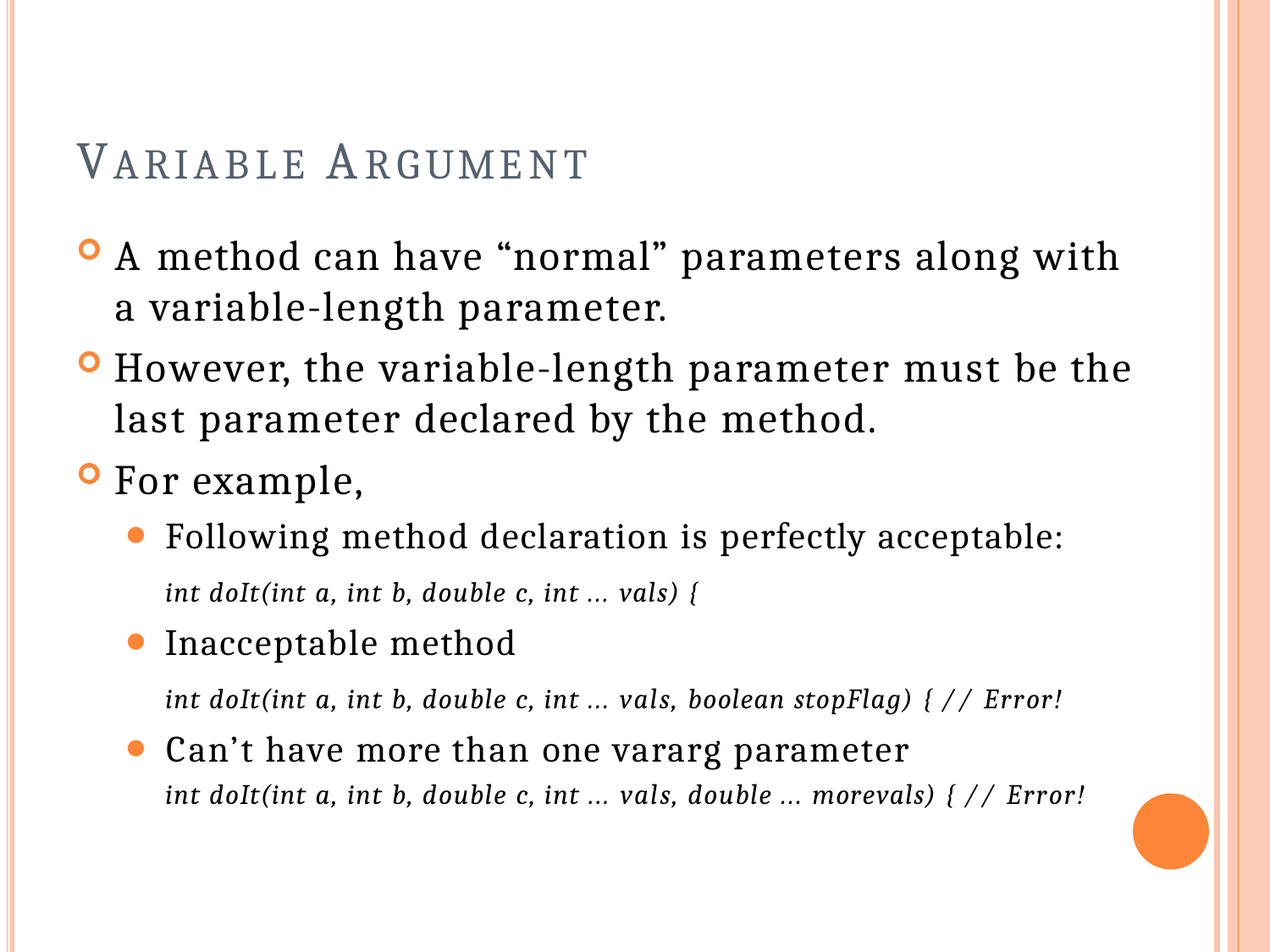

# VARIABLE ARGUMENT
A method can have “normal” parameters along with
a variable-length parameter.
However, the variable-length parameter must be the  last parameter declared by the method.
For example,
Following method declaration is perfectly acceptable:
int doIt(int a, int b, double c, int ... vals) {
Inacceptable method
int doIt(int a, int b, double c, int ... vals, boolean stopFlag) { // Error!
Can’t have more than one vararg parameter
int doIt(int a, int b, double c, int ... vals, double ... morevals) { // Error!